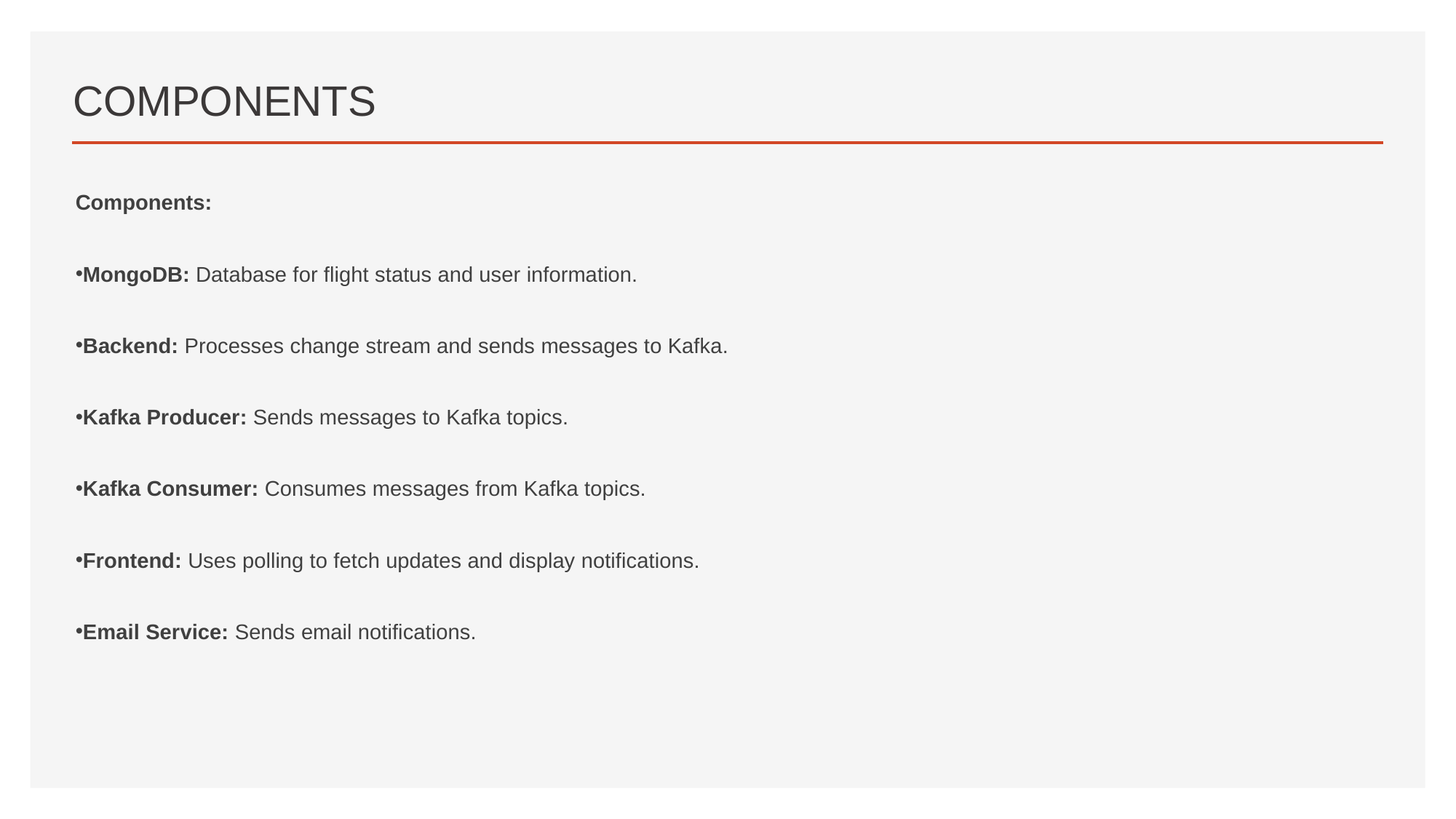

# COMPONENTS
Components:
MongoDB: Database for flight status and user information.
Backend: Processes change stream and sends messages to Kafka.
Kafka Producer: Sends messages to Kafka topics.
Kafka Consumer: Consumes messages from Kafka topics.
Frontend: Uses polling to fetch updates and display notifications.
Email Service: Sends email notifications.